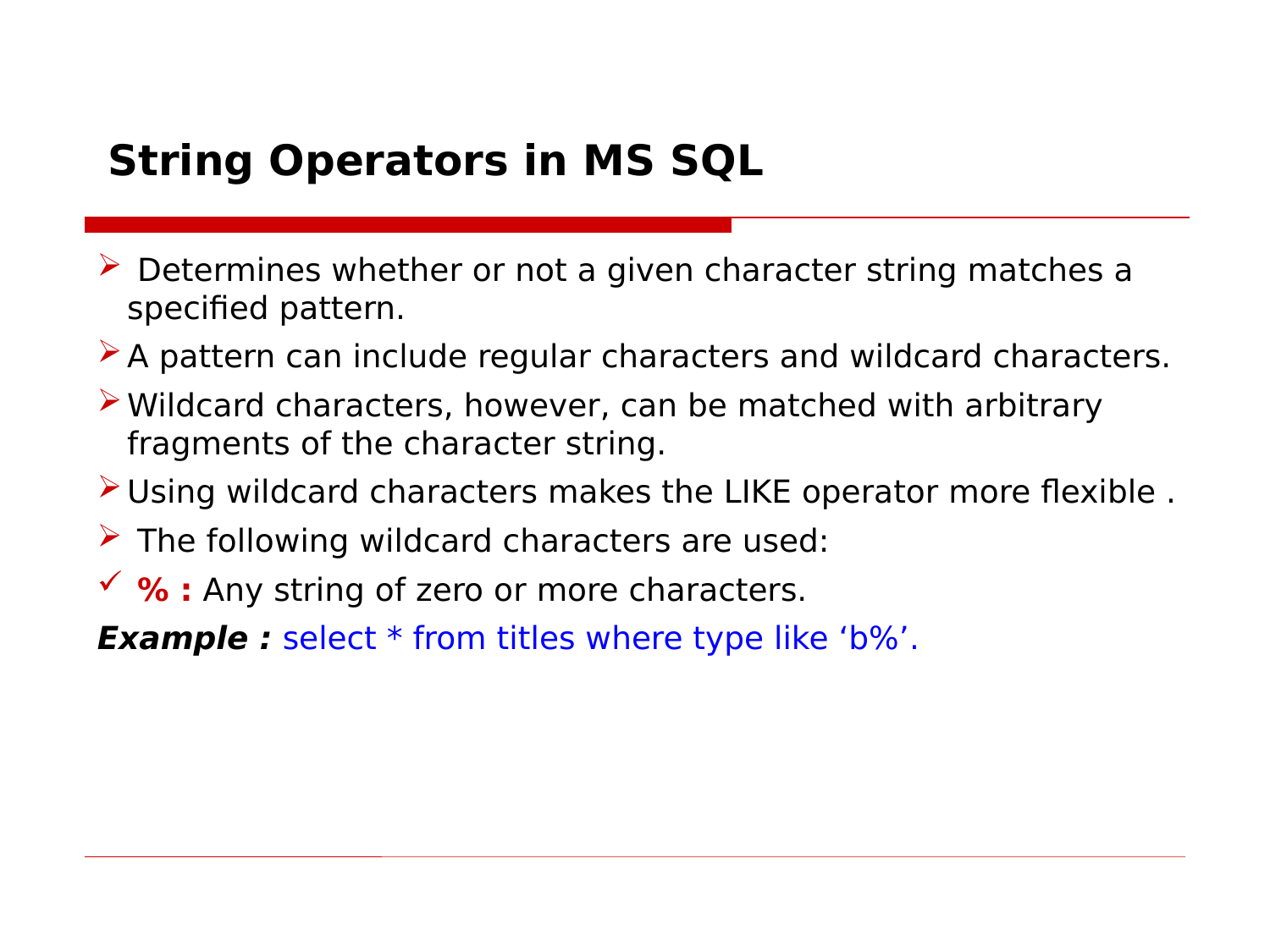

String Operators in MS SQL
 Determines whether or not a given character string matches a specified pattern.
A pattern can include regular characters and wildcard characters.
Wildcard characters, however, can be matched with arbitrary fragments of the character string.
Using wildcard characters makes the LIKE operator more flexible .
 The following wildcard characters are used:
 % : Any string of zero or more characters.
Example : select * from titles where type like ‘b%’.